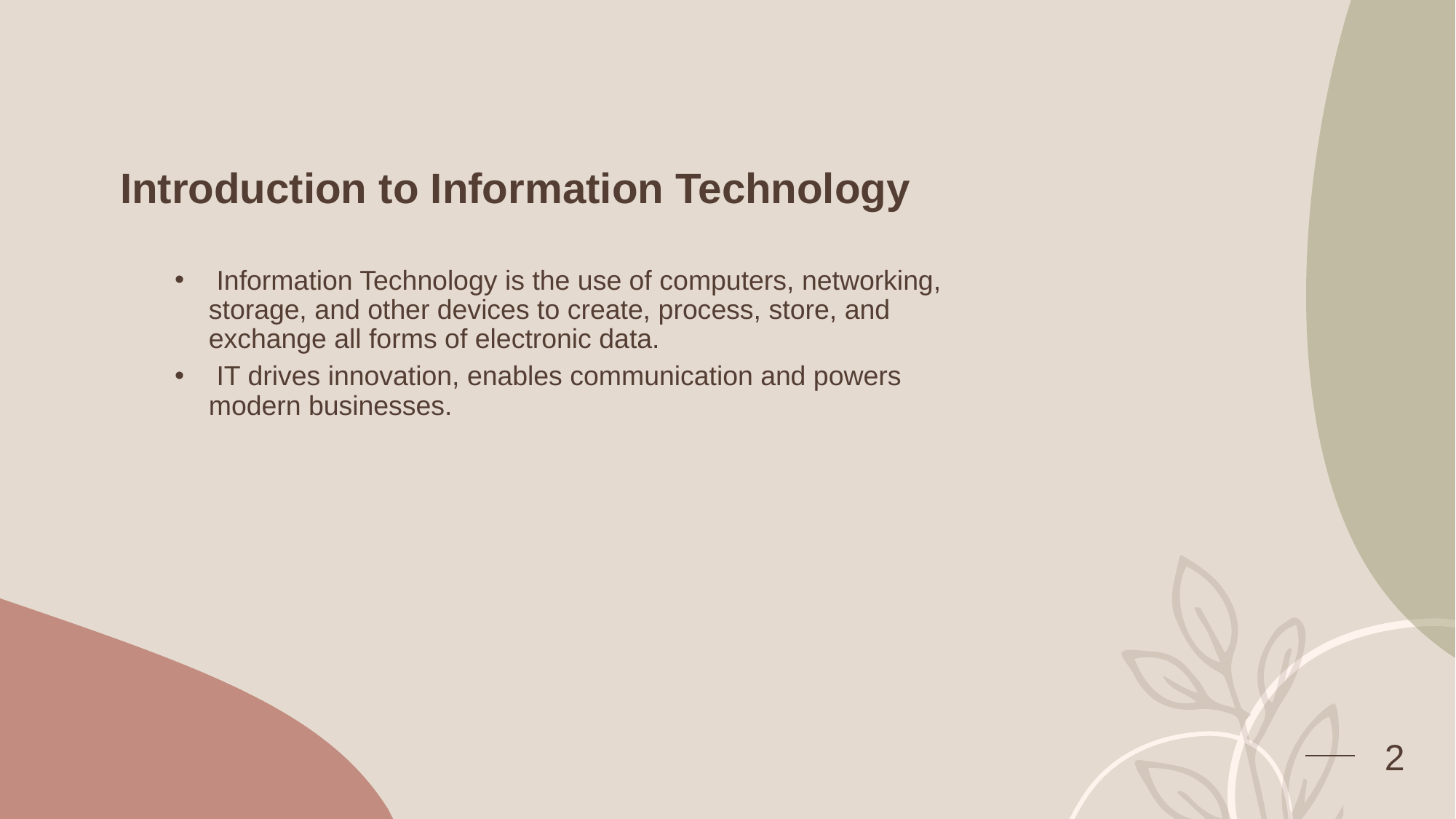

# Introduction to Information Technology
 Information Technology is the use of computers, networking, storage, and other devices to create, process, store, and exchange all forms of electronic data.
 IT drives innovation, enables communication and powers modern businesses.
2